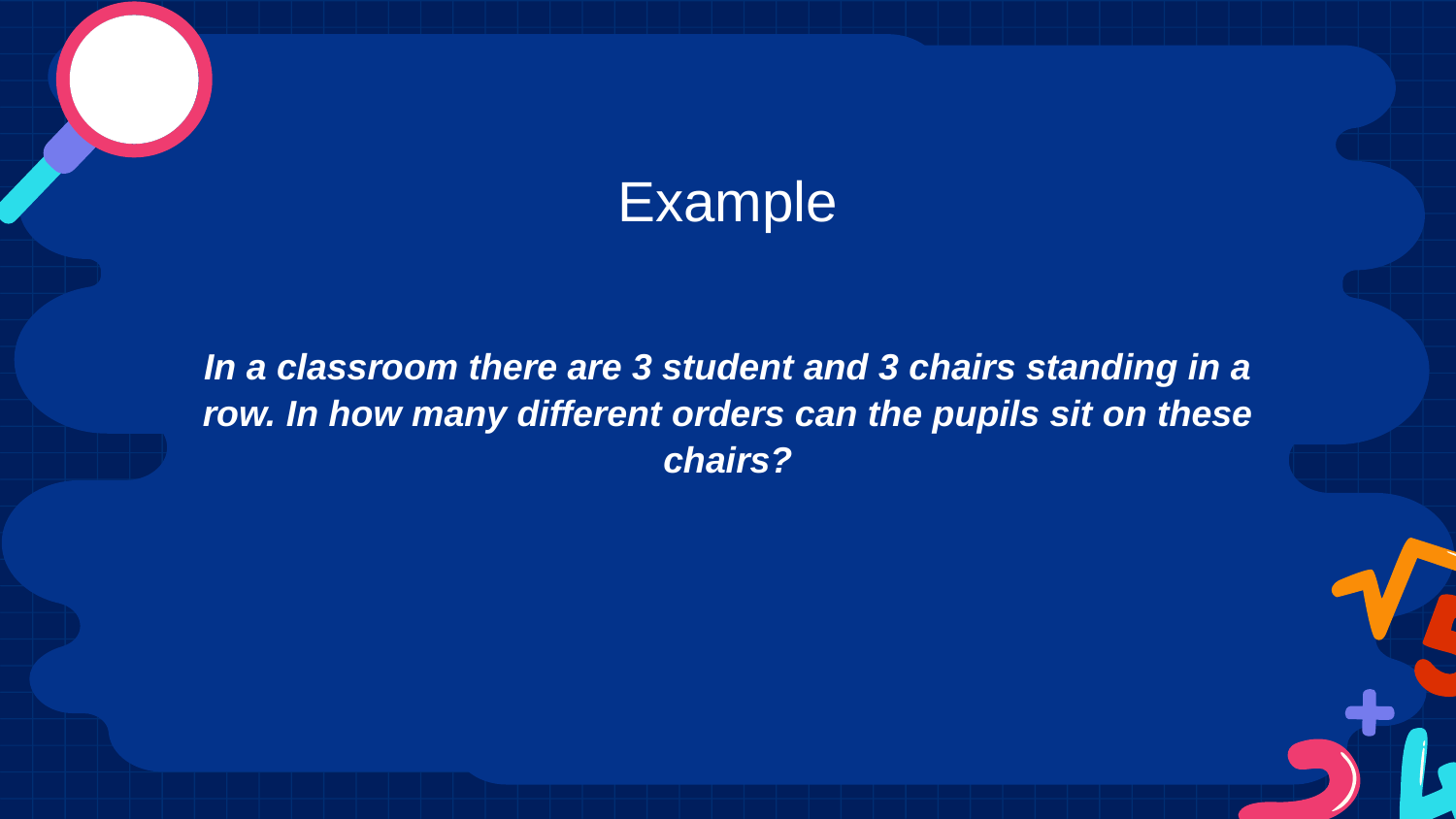

# Example
In a classroom there are 3 student and 3 chairs standing in a row. In how many different orders can the pupils sit on these chairs?